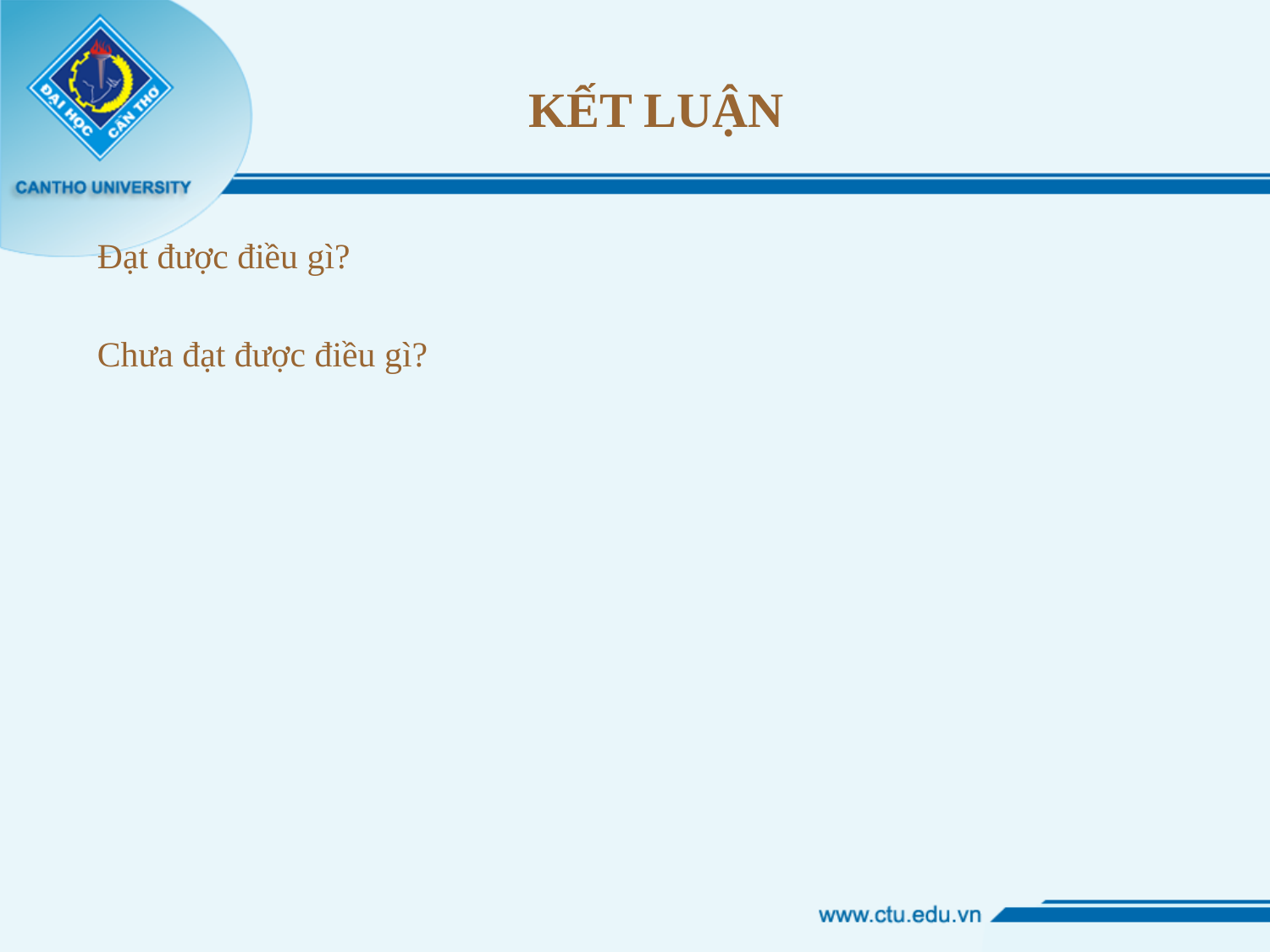

# KẾT LUẬN
Đạt được điều gì?

Chưa đạt được điều gì?